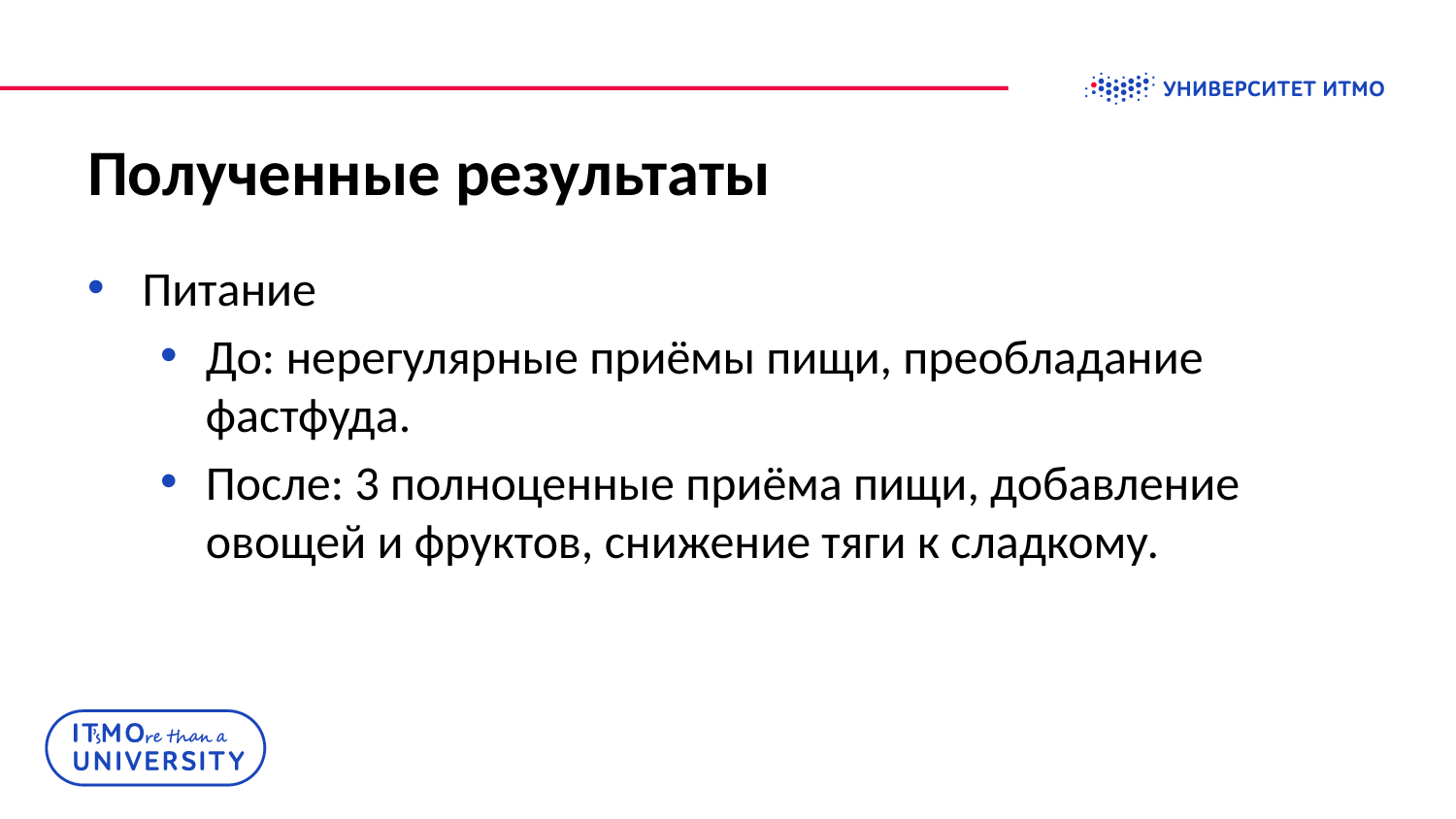

# Полученные результаты
Питание
До: нерегулярные приёмы пищи, преобладание фастфуда.
После: 3 полноценные приёма пищи, добавление овощей и фруктов, снижение тяги к сладкому.